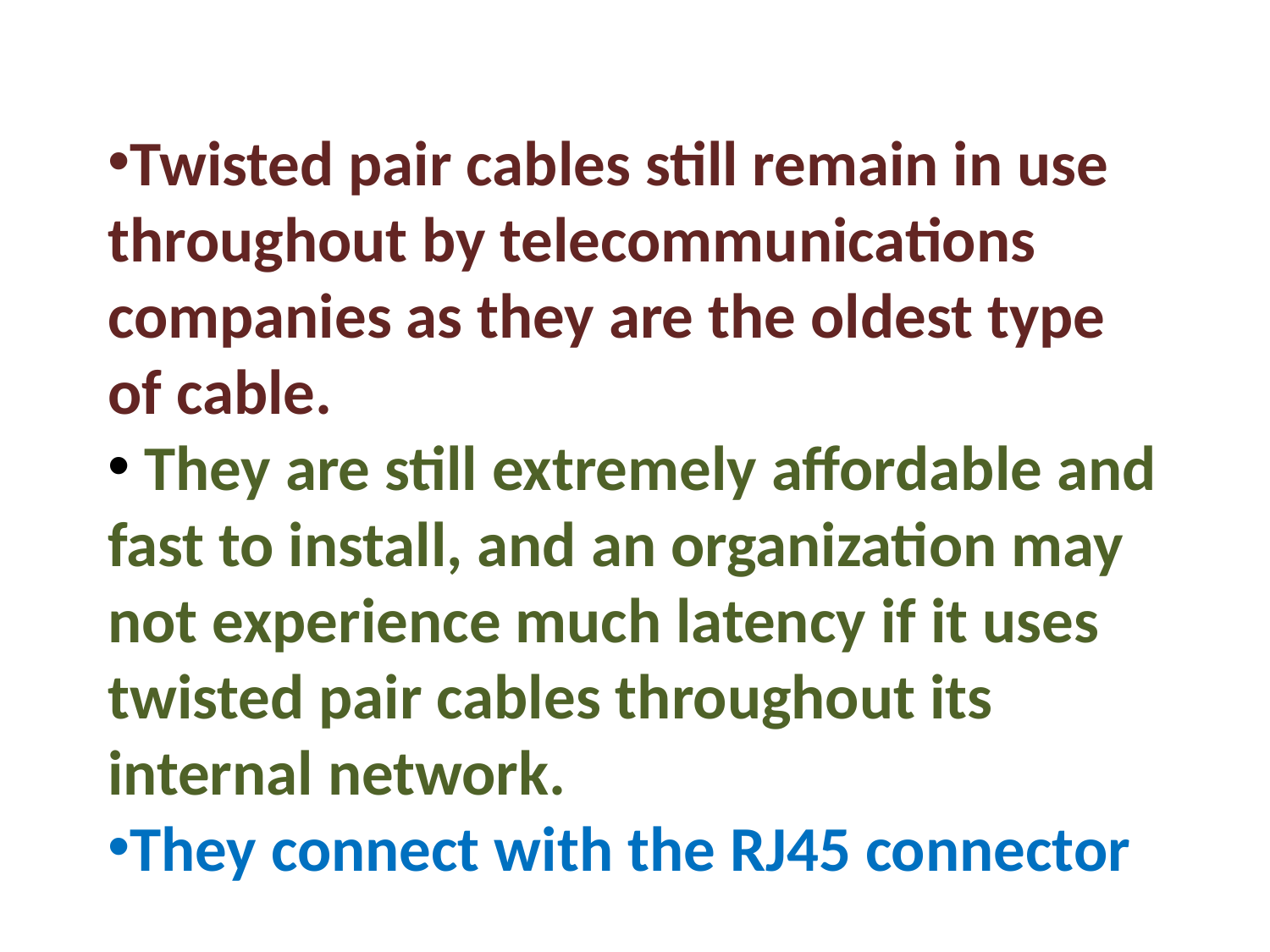

Twisted pair cables still remain in use throughout by telecommunications companies as they are the oldest type of cable.
 They are still extremely affordable and fast to install, and an organization may not experience much latency if it uses twisted pair cables throughout its internal network.
They connect with the RJ45 connector